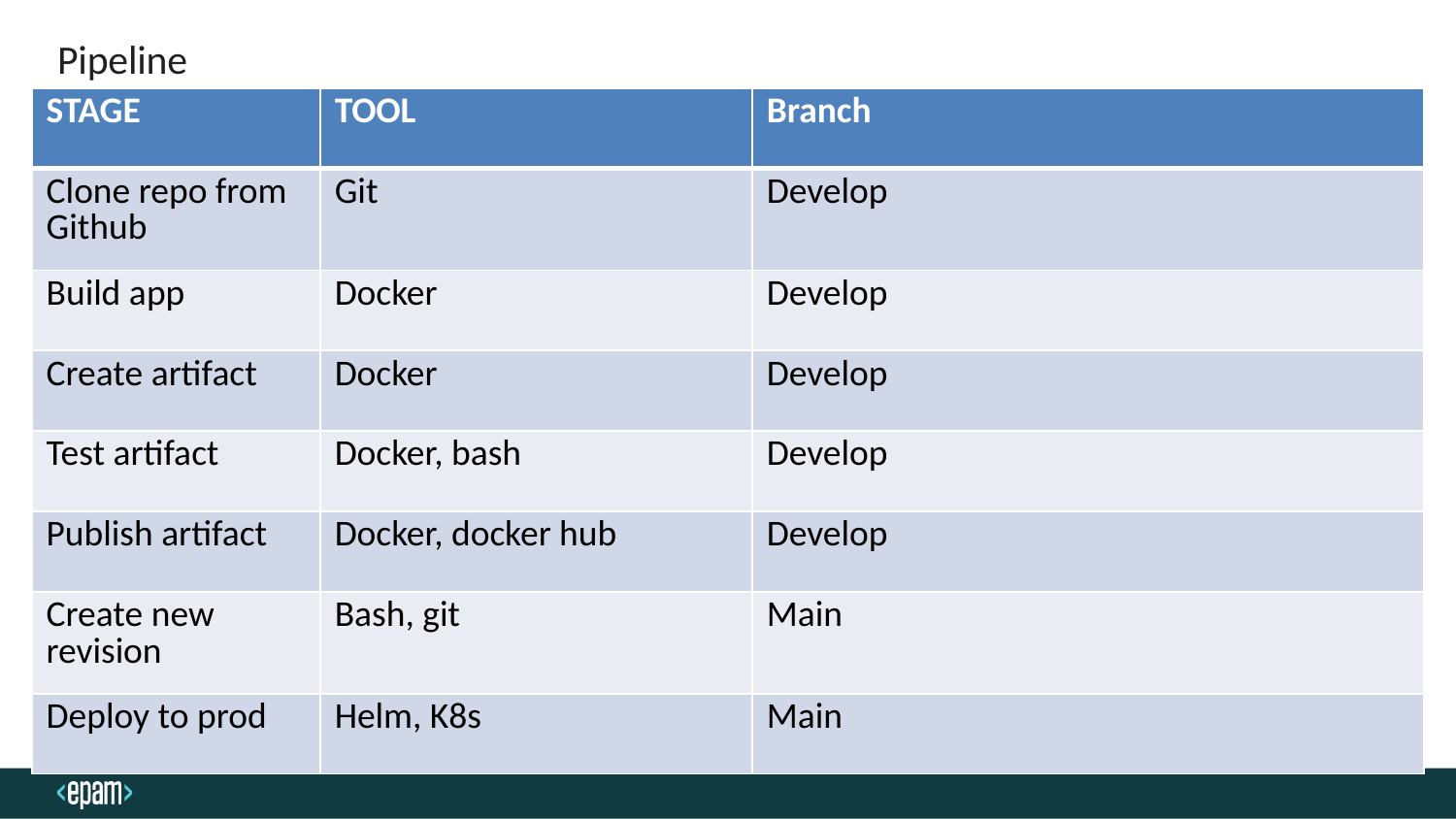

# Pipeline
| STAGE | TOOL | Branch |
| --- | --- | --- |
| Clone repo from Github | Git | Develop |
| Build app | Docker | Develop |
| Create artifact | Docker | Develop |
| Test artifact | Docker, bash | Develop |
| Publish artifact | Docker, docker hub | Develop |
| Create new revision | Bash, git | Main |
| Deploy to prod | Helm, K8s | Main |